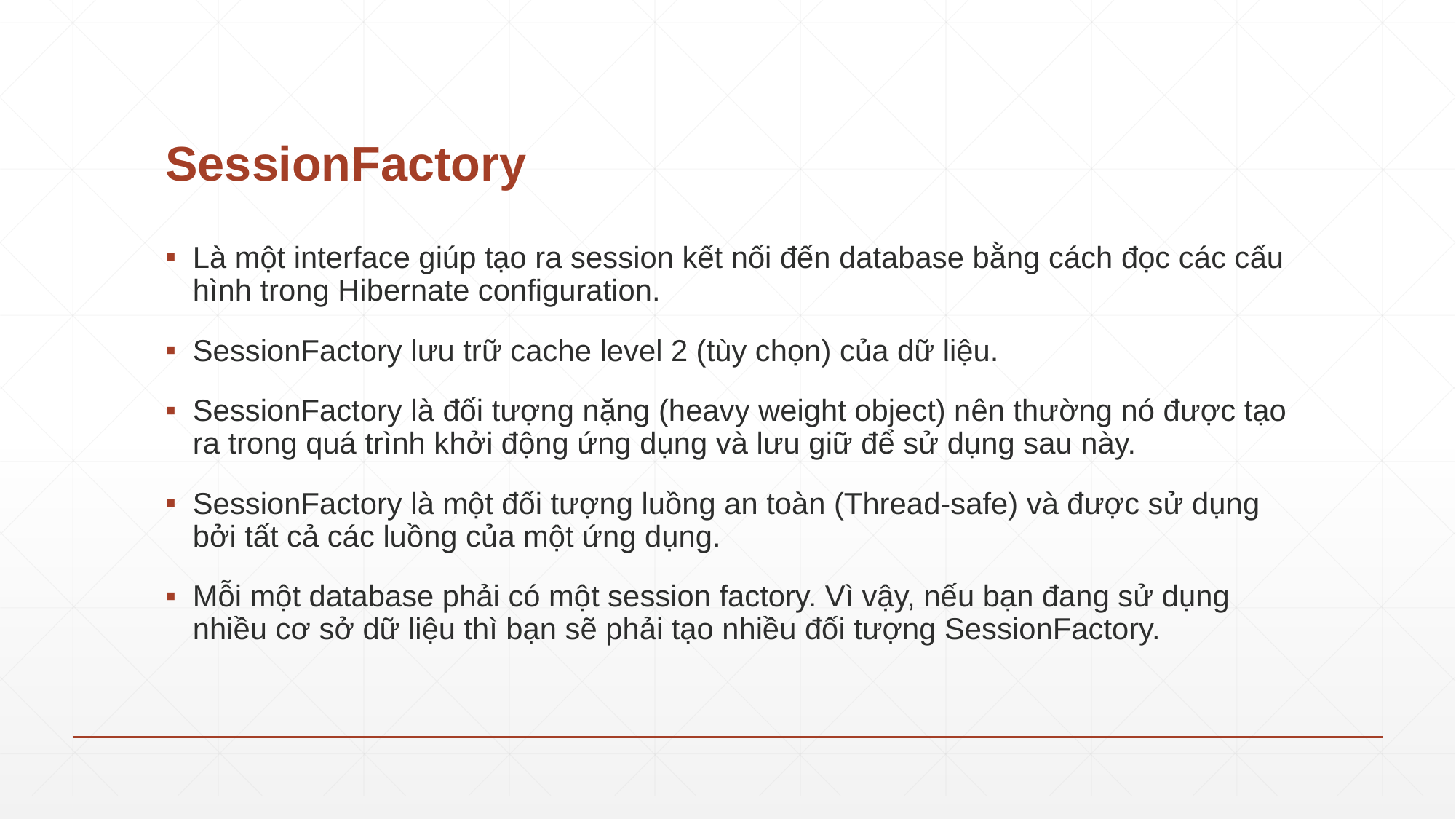

# SessionFactory
Là một interface giúp tạo ra session kết nối đến database bằng cách đọc các cấu hình trong Hibernate configuration.
SessionFactory lưu trữ cache level 2 (tùy chọn) của dữ liệu.
SessionFactory là đối tượng nặng (heavy weight object) nên thường nó được tạo ra trong quá trình khởi động ứng dụng và lưu giữ để sử dụng sau này.
SessionFactory là một đối tượng luồng an toàn (Thread-safe) và được sử dụng bởi tất cả các luồng của một ứng dụng.
Mỗi một database phải có một session factory. Vì vậy, nếu bạn đang sử dụng nhiều cơ sở dữ liệu thì bạn sẽ phải tạo nhiều đối tượng SessionFactory.